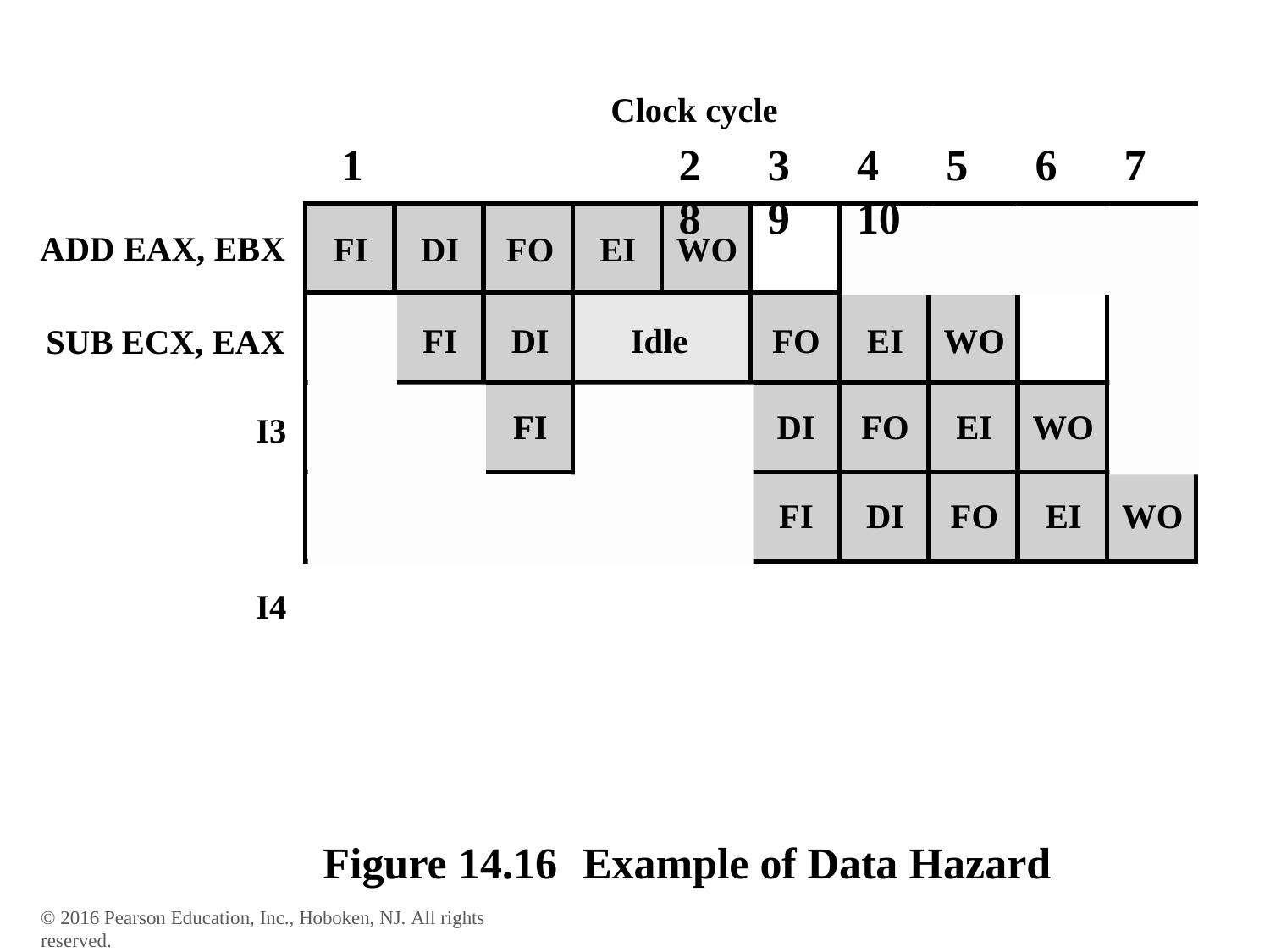

# Clock cycle
1	2	3	4	5	6	7	8	9	10
| FI | DI | FO | EI | WO |  |  |  |  |  |
| --- | --- | --- | --- | --- | --- | --- | --- | --- | --- |
|  | FI | DI | Idle |  | FO | EI | WO |  |  |
|  |  | FI |  |  | DI | FO | EI | WO |  |
|  |  |  |  |  | FI | DI | FO | EI | WO |

ADD EAX, EBX

SUB ECX, EAX
I3  I4

Figure 14.16	Example of Data Hazard
© 2016 Pearson Education, Inc., Hoboken, NJ. All rights reserved.